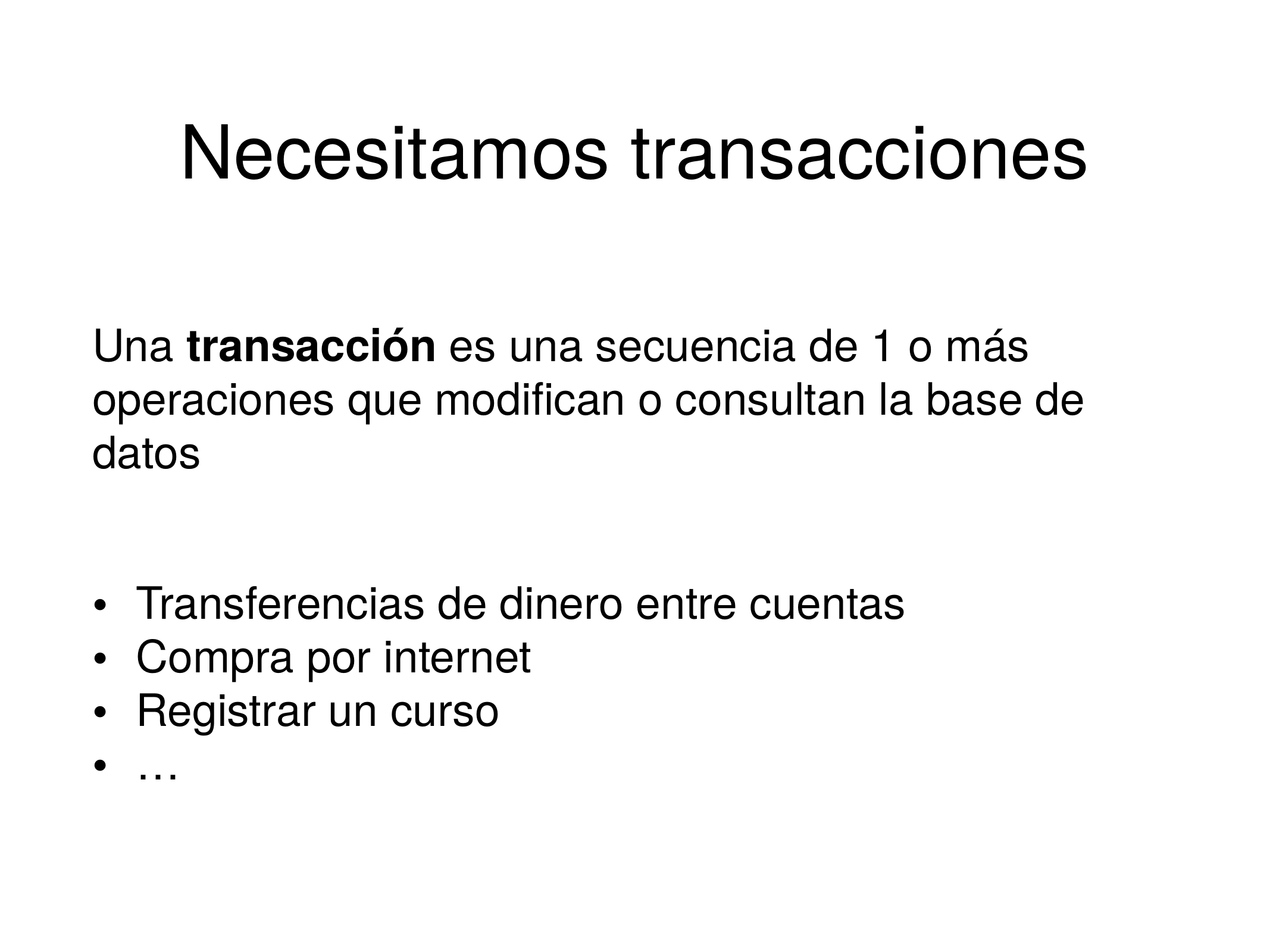

Necesitamos transacciones
Una transacción es una secuencia de 1 o más operaciones que modifican o consultan la base de datos
Transferencias de dinero entre cuentas
Compra por internet
Registrar un curso
…